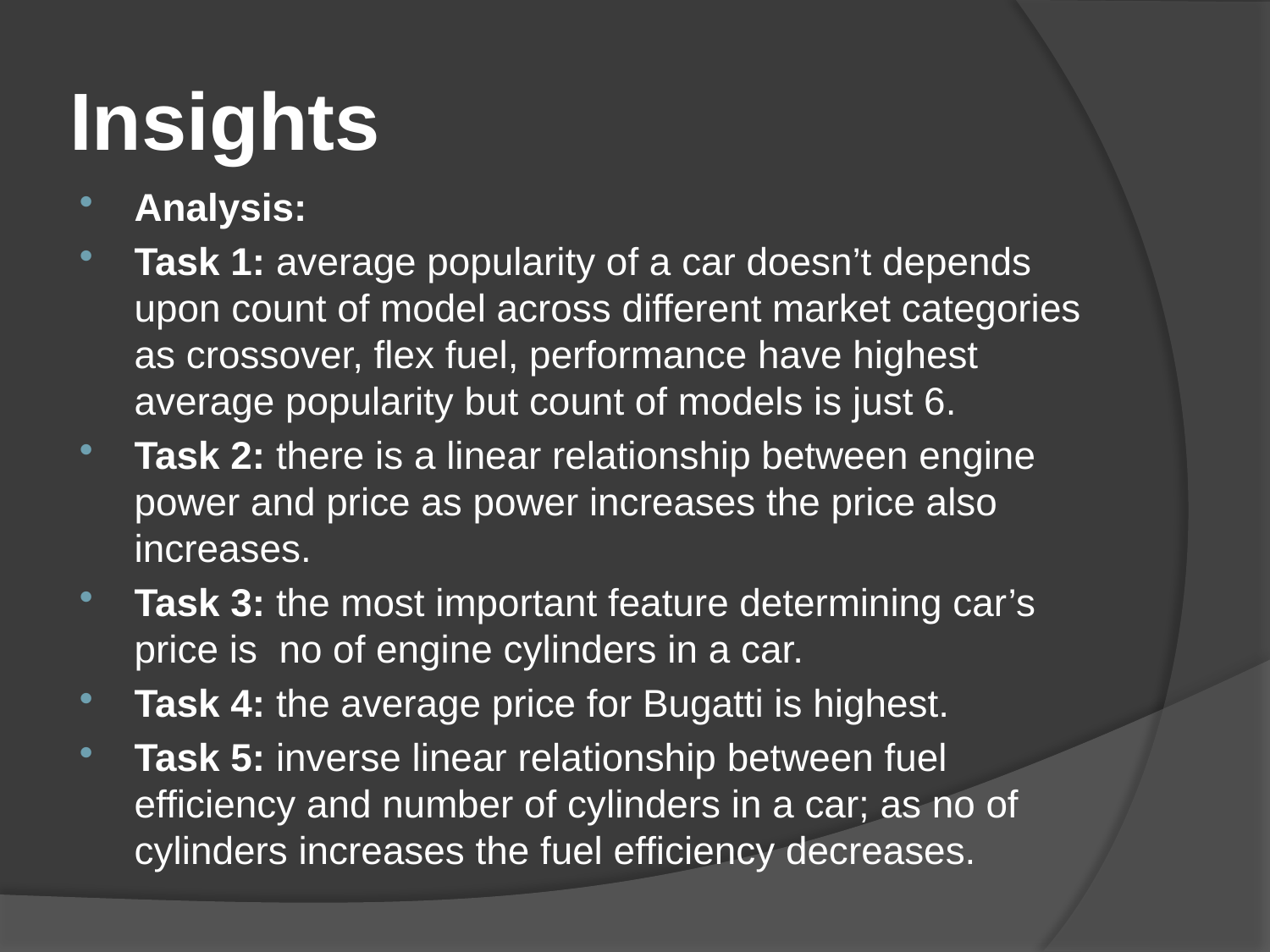

# Insights
Analysis:
Task 1: average popularity of a car doesn’t depends upon count of model across different market categories as crossover, flex fuel, performance have highest average popularity but count of models is just 6.
Task 2: there is a linear relationship between engine power and price as power increases the price also increases.
Task 3: the most important feature determining car’s price is  no of engine cylinders in a car.
Task 4: the average price for Bugatti is highest.
Task 5: inverse linear relationship between fuel efficiency and number of cylinders in a car; as no of cylinders increases the fuel efficiency decreases.